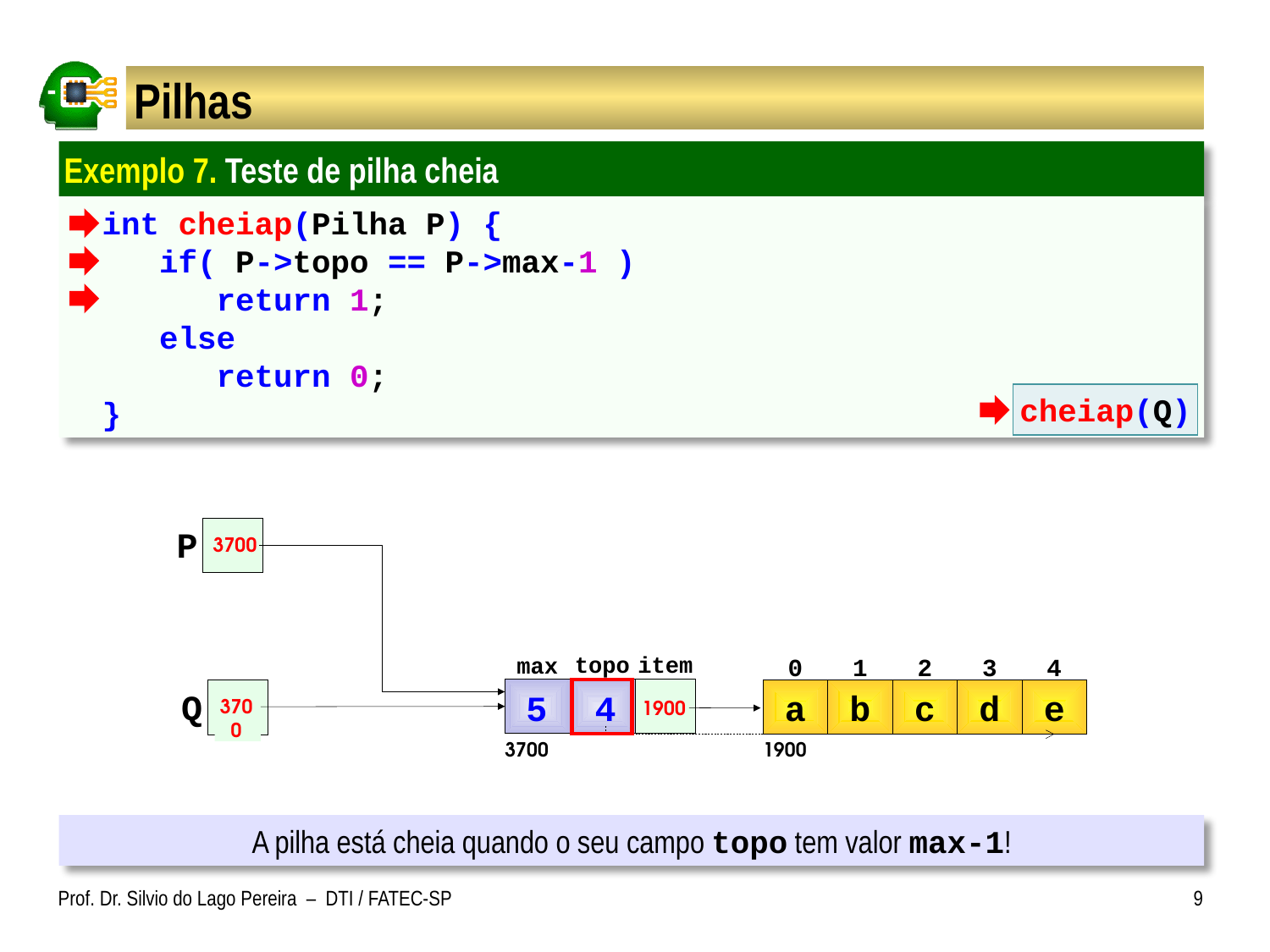

# Pilhas
Exemplo 7. Teste de pilha cheia
  int cheiap(Pilha P) {
     if( P->topo == P->max-1 )
        return 1;
     else
        return 0;
  }

cheiap(Q)

P
3700
topo
item
max

3700
0
1
2
3
4
a
b
c
d
e
1900
1900

Q
5
4
3700

A pilha está cheia quando o seu campo topo tem valor max-1!
Prof. Dr. Silvio do Lago Pereira  –  DTI / FATEC-SP
9